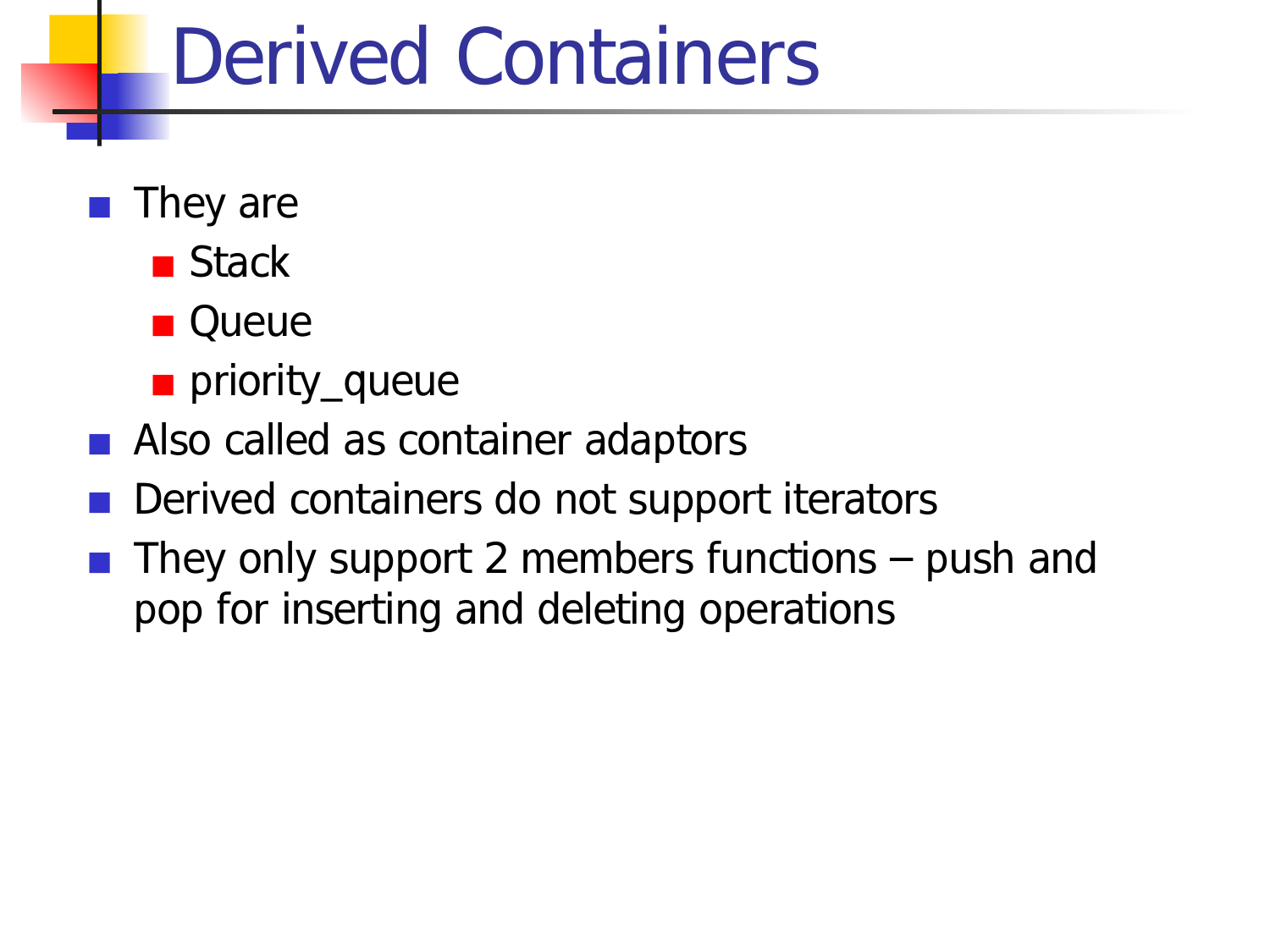

# Derived Containers
They are
Stack
Queue
priority_queue
Also called as container adaptors
Derived containers do not support iterators
They only support 2 members functions – push and pop for inserting and deleting operations